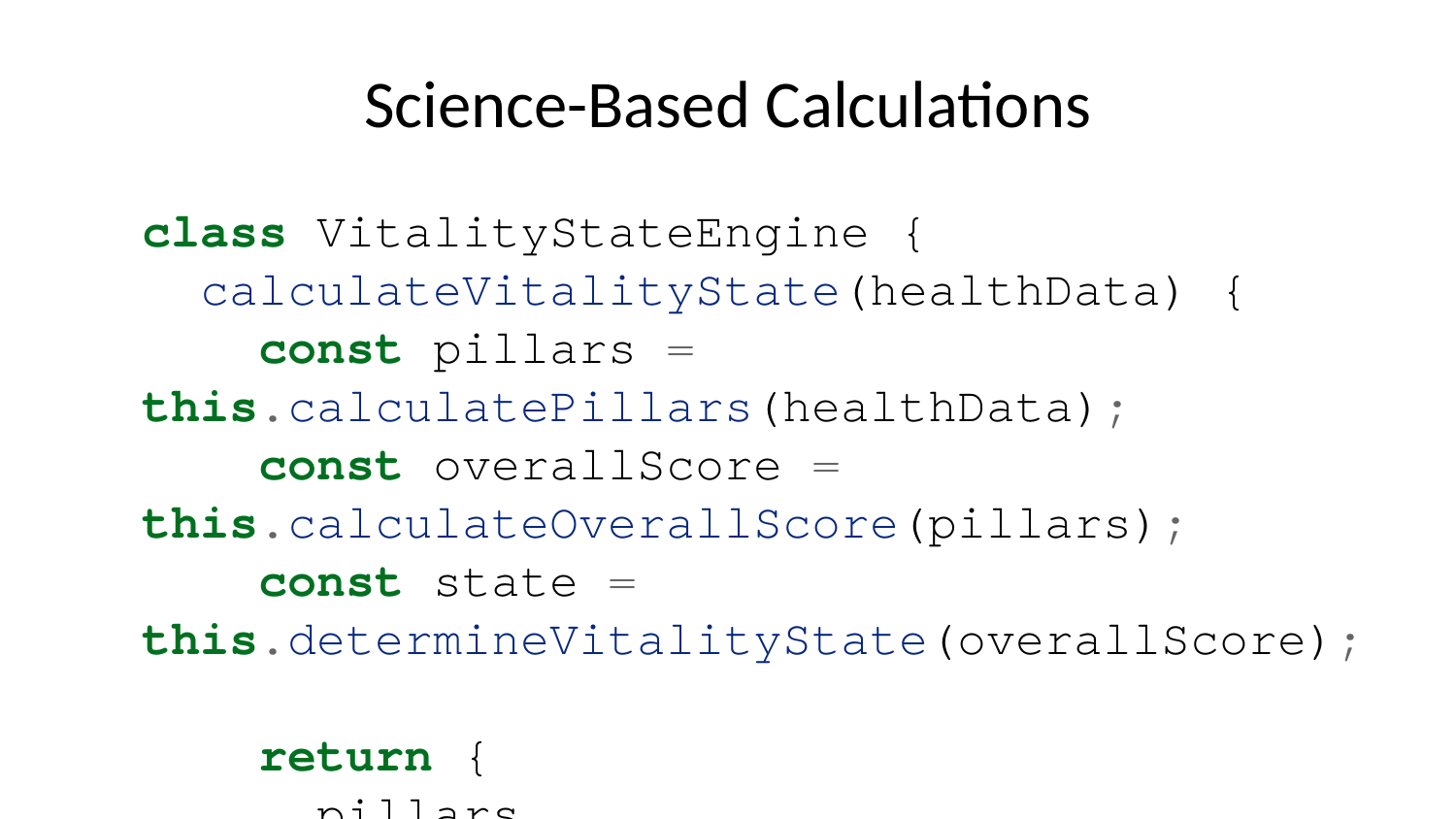

# Science-Based Calculations
class VitalityStateEngine {
  calculateVitalityState(healthData) {
    const pillars = this.calculatePillars(healthData);
    const overallScore = this.calculateOverallScore(pillars);
    const state = this.determineVitalityState(overallScore);
    return {
      pillars,
      overallScore,
      state,
      recommendations: this.generateRecommendations(pillars)
    };
  }
}
Features: Real-time calculations, scientific algorithms, personalized insights